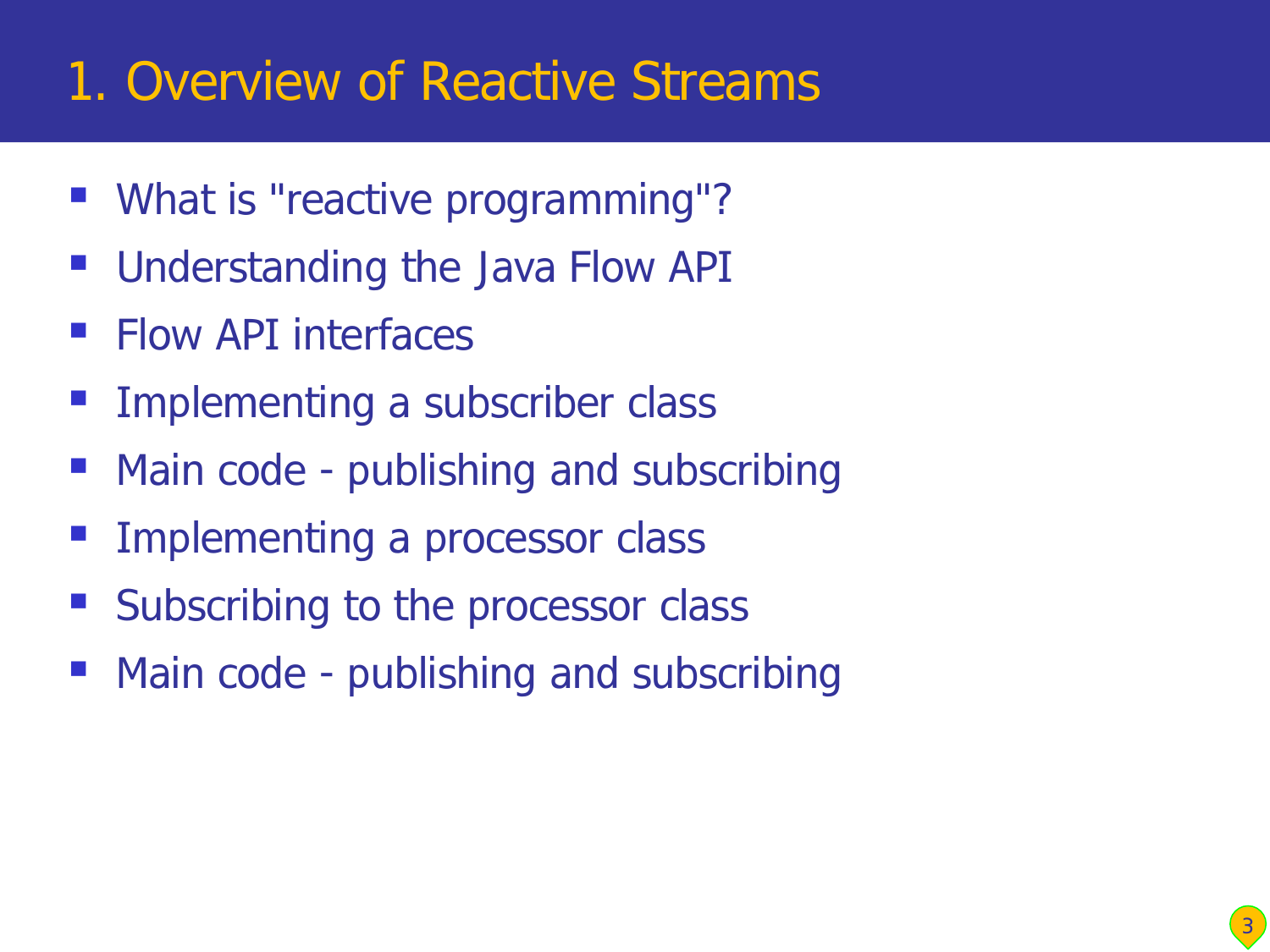

# 1. Overview of Reactive Streams
What is "reactive programming"?
Understanding the Java Flow API
Flow API interfaces
Implementing a subscriber class
Main code - publishing and subscribing
Implementing a processor class
Subscribing to the processor class
Main code - publishing and subscribing

3